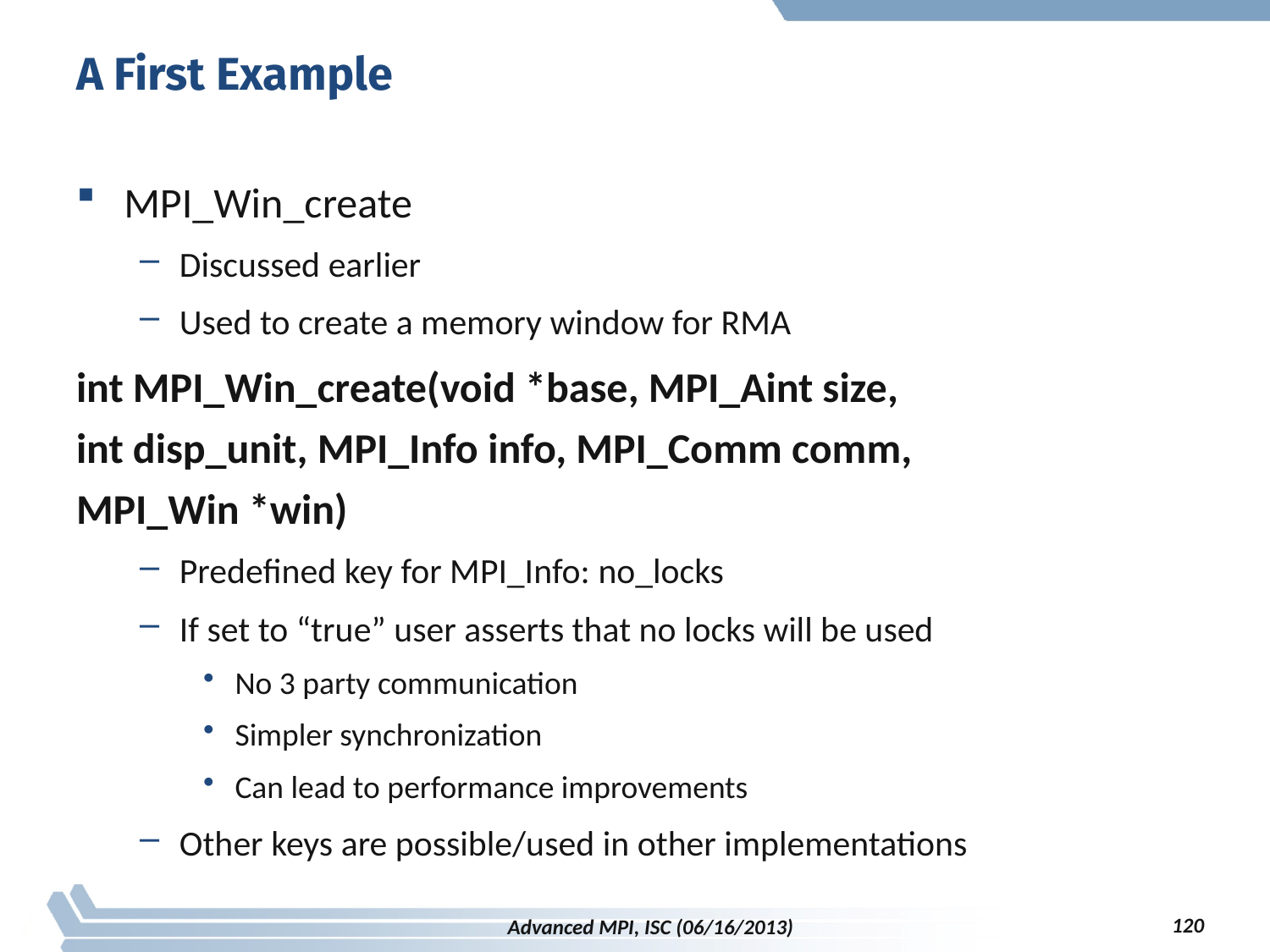

# A First Example
MPI_Win_create
Discussed earlier
Used to create a memory window for RMA
int MPI_Win_create(void *base, MPI_Aint size,
int disp_unit, MPI_Info info, MPI_Comm comm,
MPI_Win *win)
Predefined key for MPI_Info: no_locks
If set to “true” user asserts that no locks will be used
No 3 party communication
Simpler synchronization
Can lead to performance improvements
Other keys are possible/used in other implementations
120
Advanced MPI, ISC (06/16/2013)